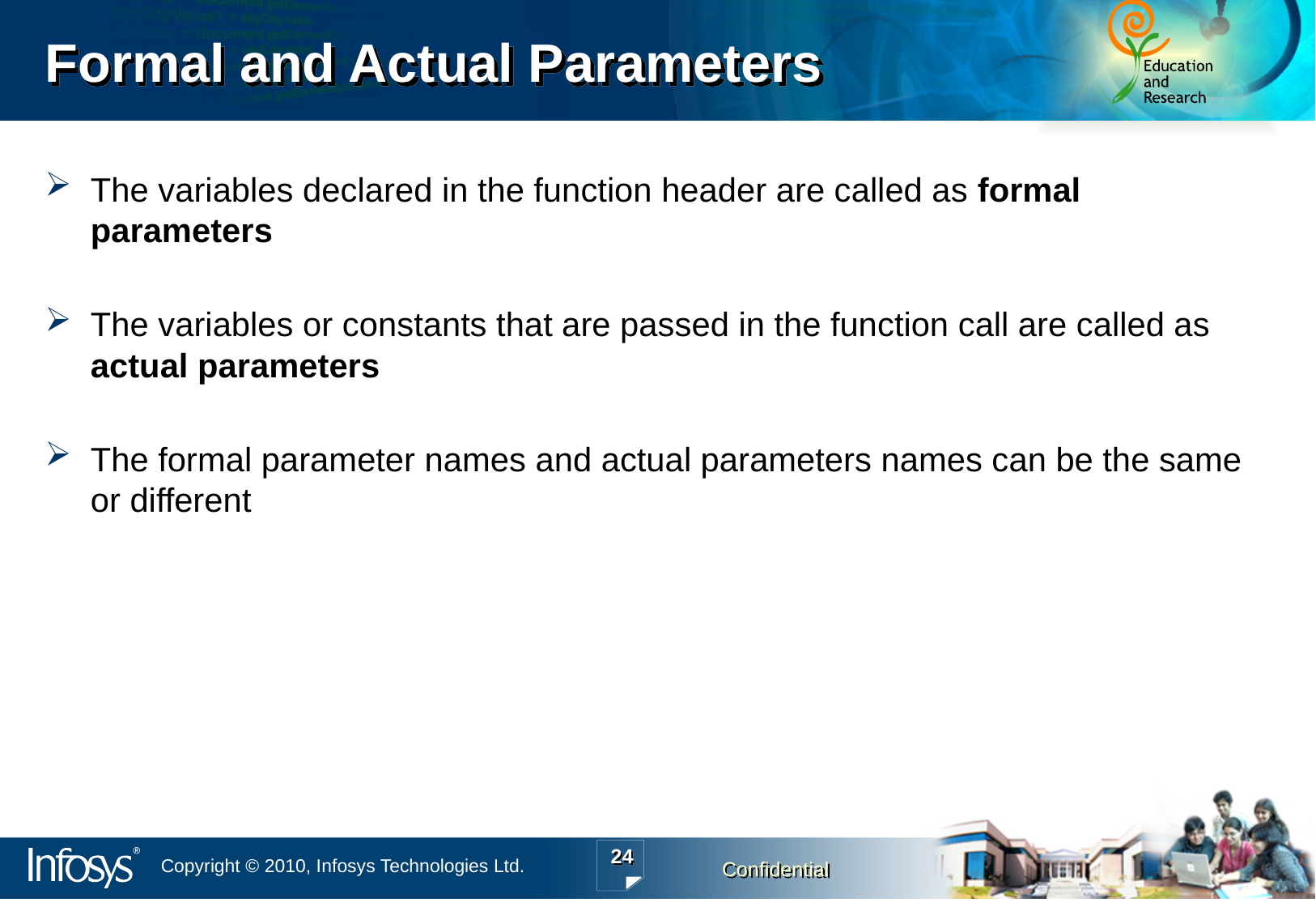

# Formal and Actual Parameters
The variables declared in the function header are called as formal parameters

The variables or constants that are passed in the function call are called as actual parameters

The formal parameter names and actual parameters names can be the same or different